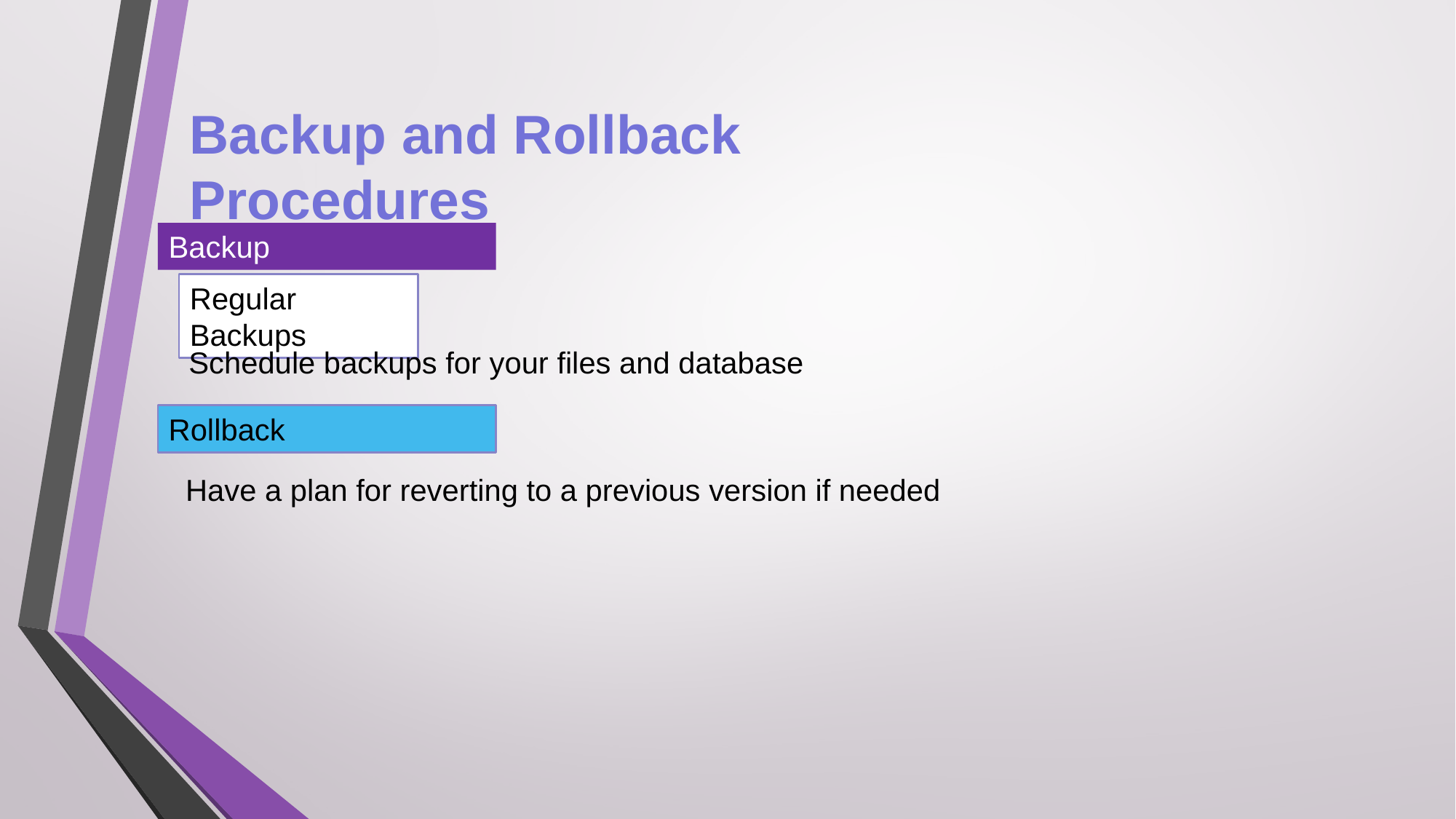

Backup and Rollback Procedures
Backup
Regular Backups
Schedule backups for your files and database
Rollback
Have a plan for reverting to a previous version if needed